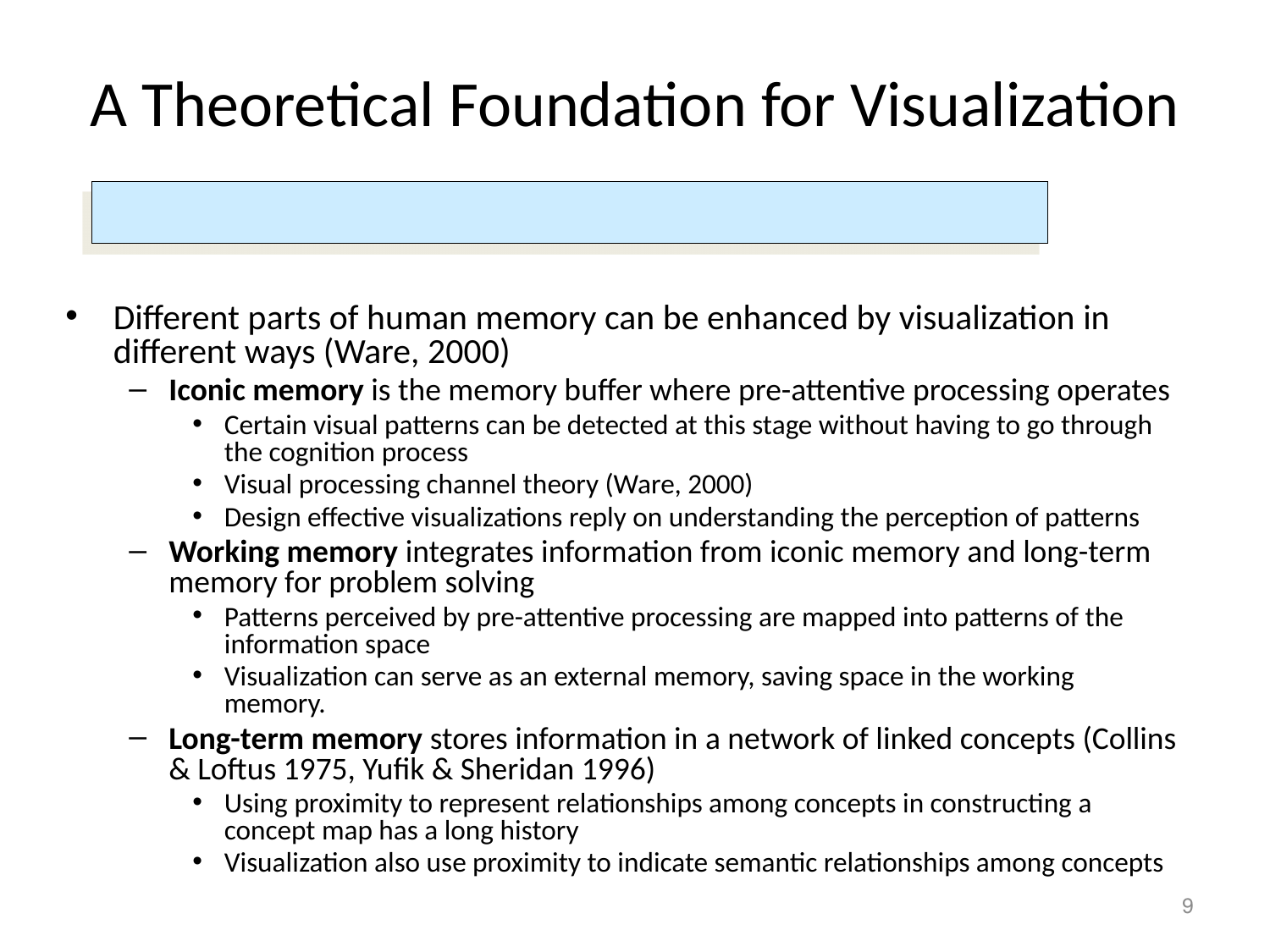

# A Theoretical Foundation for Visualization
Different parts of human memory can be enhanced by visualization in different ways (Ware, 2000)
Iconic memory is the memory buffer where pre-attentive processing operates
Certain visual patterns can be detected at this stage without having to go through the cognition process
Visual processing channel theory (Ware, 2000)
Design effective visualizations reply on understanding the perception of patterns
Working memory integrates information from iconic memory and long-term memory for problem solving
Patterns perceived by pre-attentive processing are mapped into patterns of the information space
Visualization can serve as an external memory, saving space in the working memory.
Long-term memory stores information in a network of linked concepts (Collins & Loftus 1975, Yufik & Sheridan 1996)
Using proximity to represent relationships among concepts in constructing a concept map has a long history
Visualization also use proximity to indicate semantic relationships among concepts
9